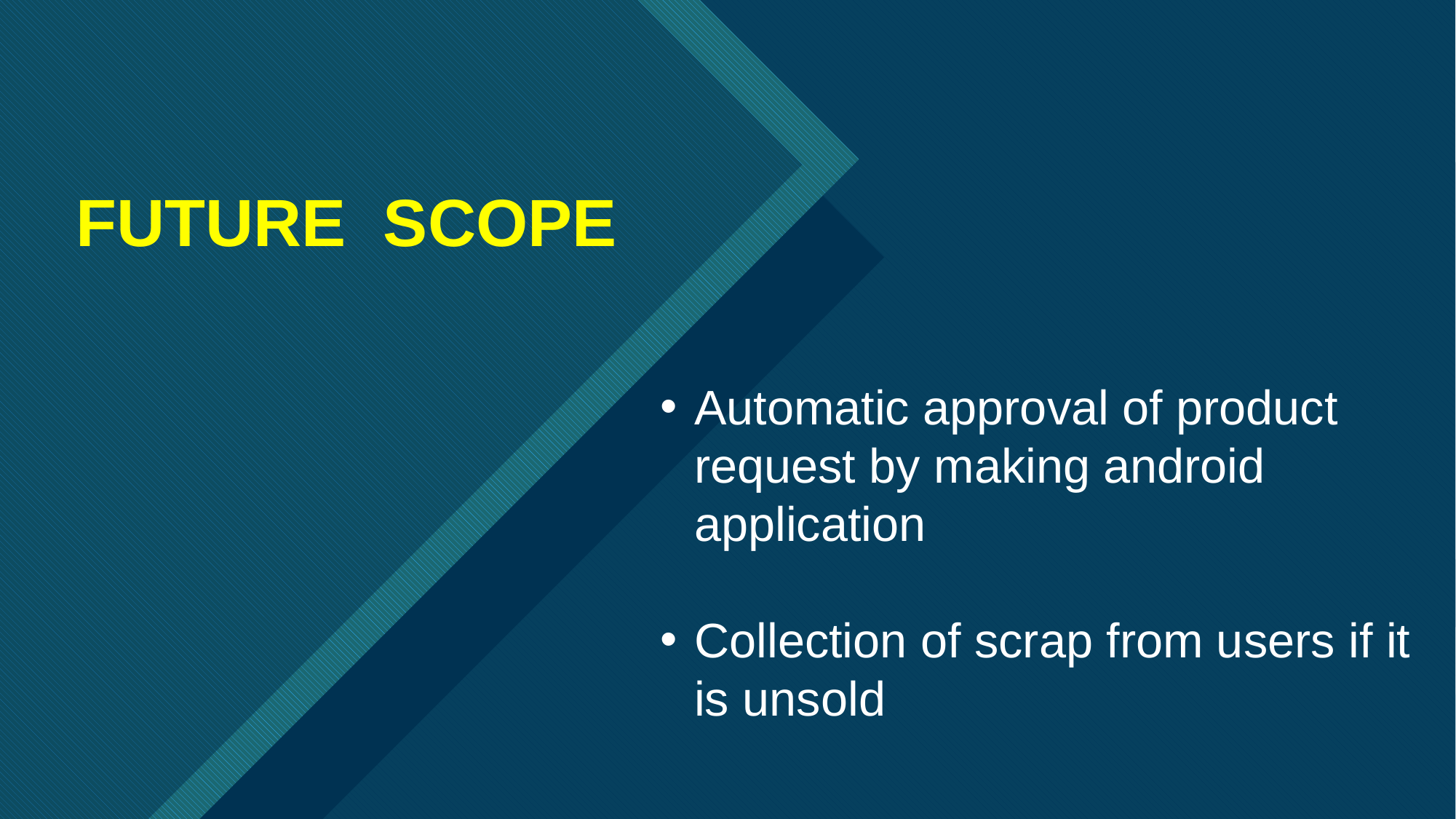

FUTURE  SCOPE

Automatic approval of product request by making android application

Collection of scrap from users if it is unsold